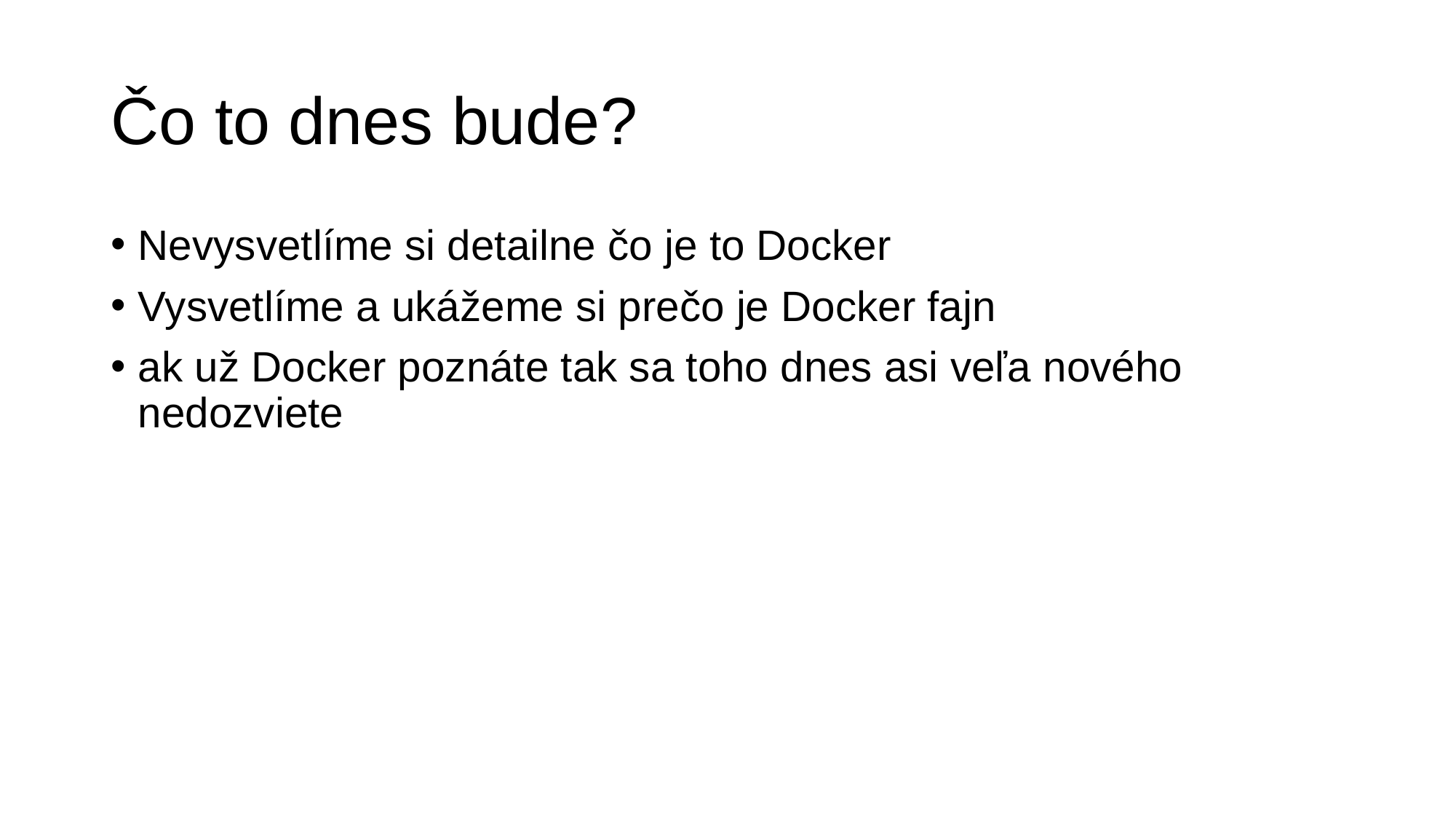

# Čo to dnes bude?
Nevysvetlíme si detailne čo je to Docker
Vysvetlíme a ukážeme si prečo je Docker fajn
ak už Docker poznáte tak sa toho dnes asi veľa nového nedozviete